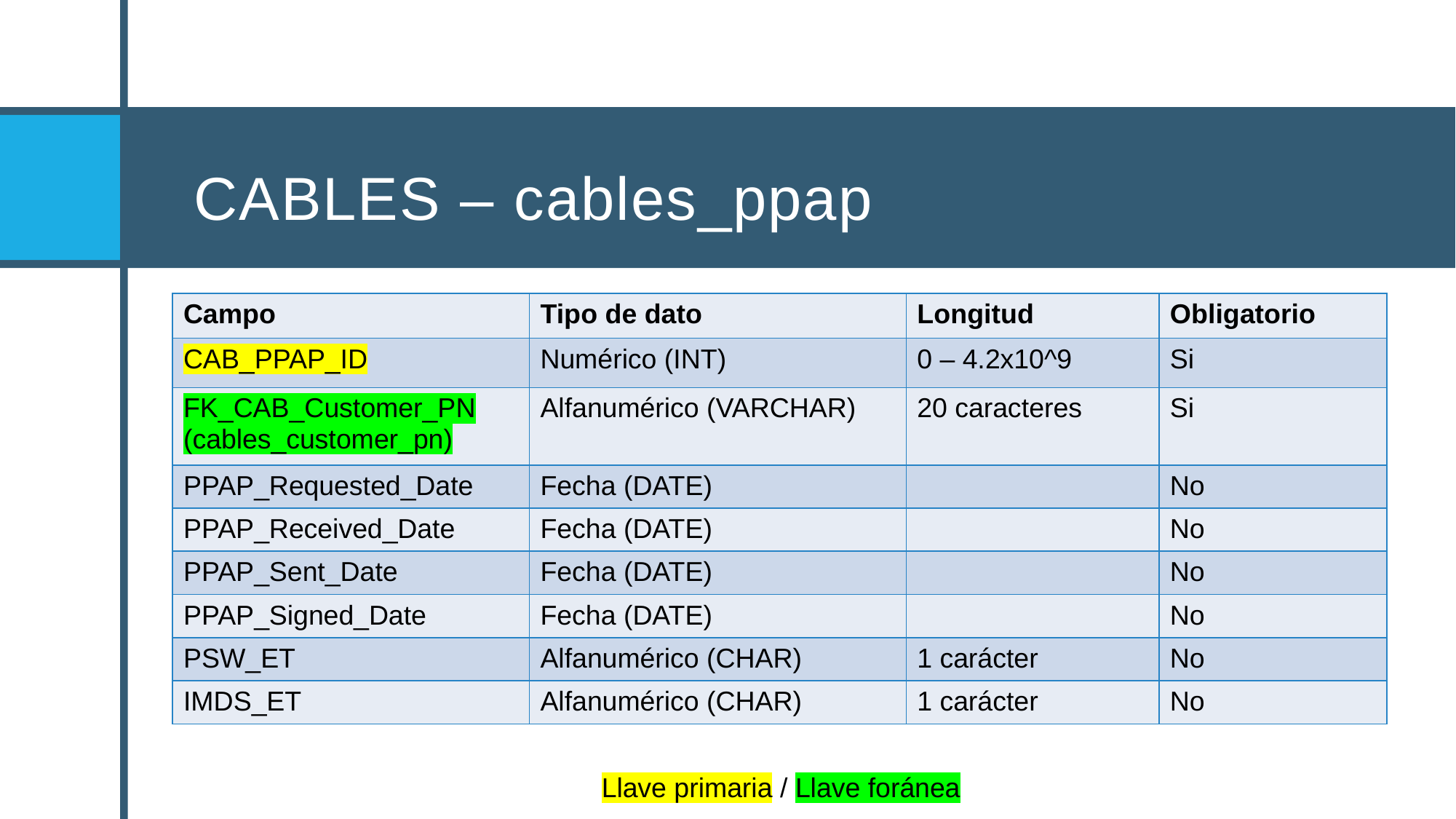

# Cables – cables_ppap
| Campo | Tipo de dato | Longitud | Obligatorio |
| --- | --- | --- | --- |
| CAB\_PPAP\_ID | Numérico (INT) | 0 – 4.2x10^9 | Si |
| FK\_CAB\_Customer\_PN (cables\_customer\_pn) | Alfanumérico (VARCHAR) | 20 caracteres | Si |
| PPAP\_Requested\_Date | Fecha (DATE) |  | No |
| PPAP\_Received\_Date | Fecha (DATE) |  | No |
| PPAP\_Sent\_Date | Fecha (DATE) |  | No |
| PPAP\_Signed\_Date | Fecha (DATE) |  | No |
| PSW\_ET | Alfanumérico (CHAR) | 1 carácter | No |
| IMDS\_ET | Alfanumérico (CHAR) | 1 carácter | No |
Llave primaria / Llave foránea